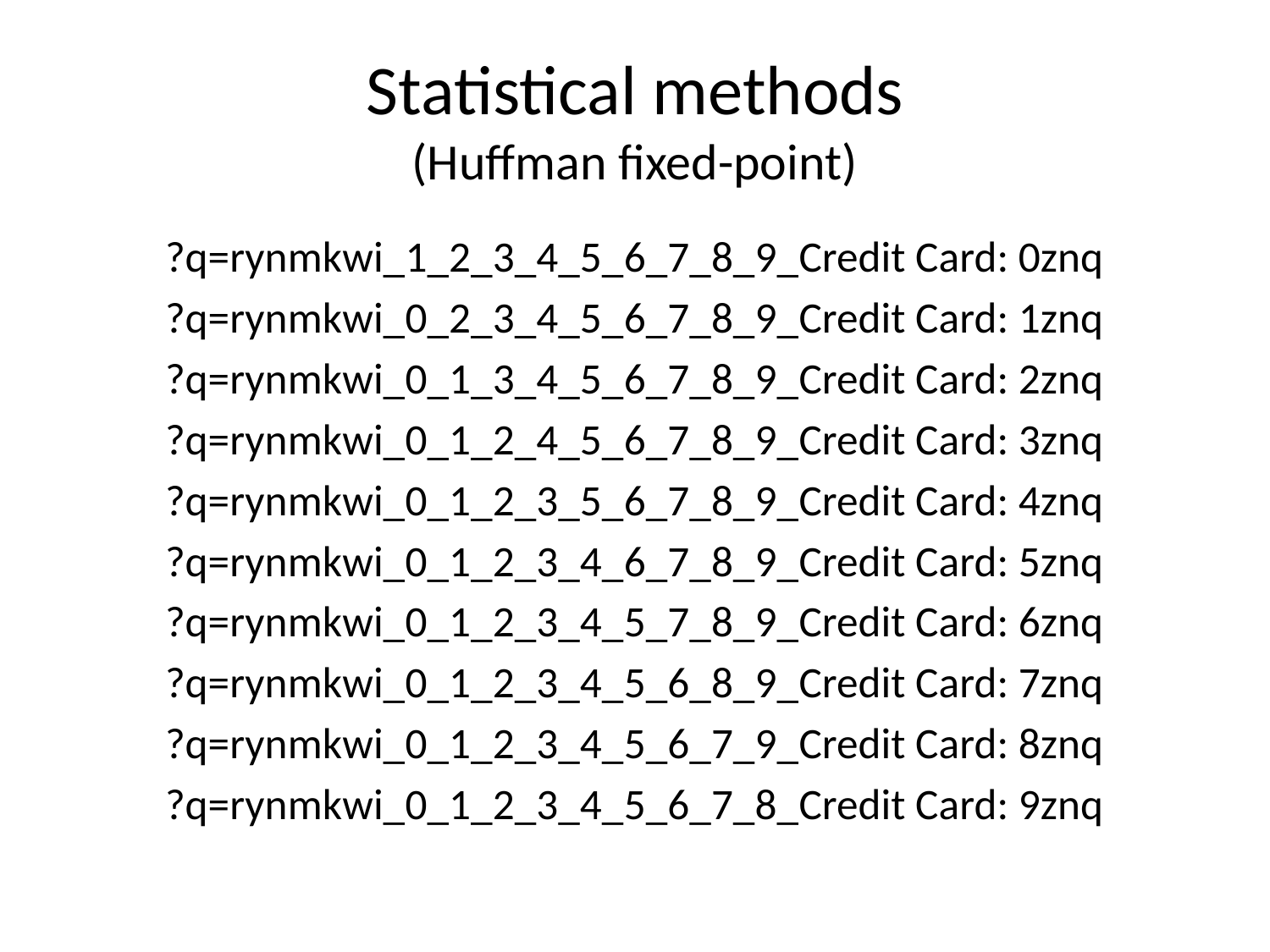

# Statistical methods (Huffman fixed-point)
?q=rynmkwi_1_2_3_4_5_6_7_8_9_Credit Card: 0znq
?q=rynmkwi_0_2_3_4_5_6_7_8_9_Credit Card: 1znq
?q=rynmkwi_0_1_3_4_5_6_7_8_9_Credit Card: 2znq
?q=rynmkwi_0_1_2_4_5_6_7_8_9_Credit Card: 3znq
?q=rynmkwi_0_1_2_3_5_6_7_8_9_Credit Card: 4znq
?q=rynmkwi_0_1_2_3_4_6_7_8_9_Credit Card: 5znq
?q=rynmkwi_0_1_2_3_4_5_7_8_9_Credit Card: 6znq
?q=rynmkwi_0_1_2_3_4_5_6_8_9_Credit Card: 7znq
?q=rynmkwi_0_1_2_3_4_5_6_7_9_Credit Card: 8znq
?q=rynmkwi_0_1_2_3_4_5_6_7_8_Credit Card: 9znq